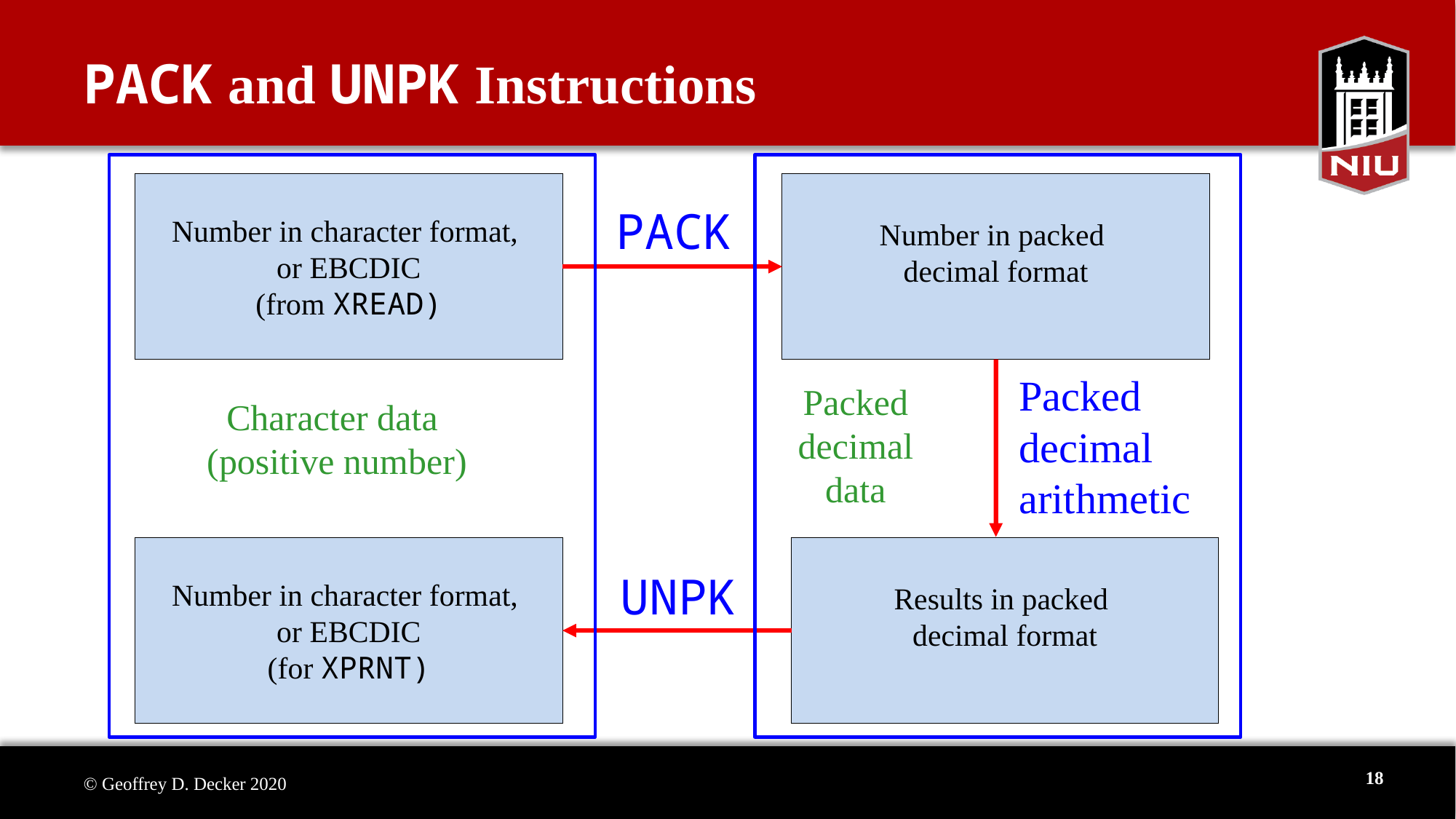

# PACK and UNPK Instructions

Number in character format,
or EBCDIC
(from XREAD)

Number in packed
decimal format

PACK
Packed decimal arithmetic
Packed
decimal
data

Character data
(positive number)

Number in character format,
or EBCDIC
(for XPRNT)

Results in packed
decimal format

UNPK
18
© Geoffrey D. Decker 2020